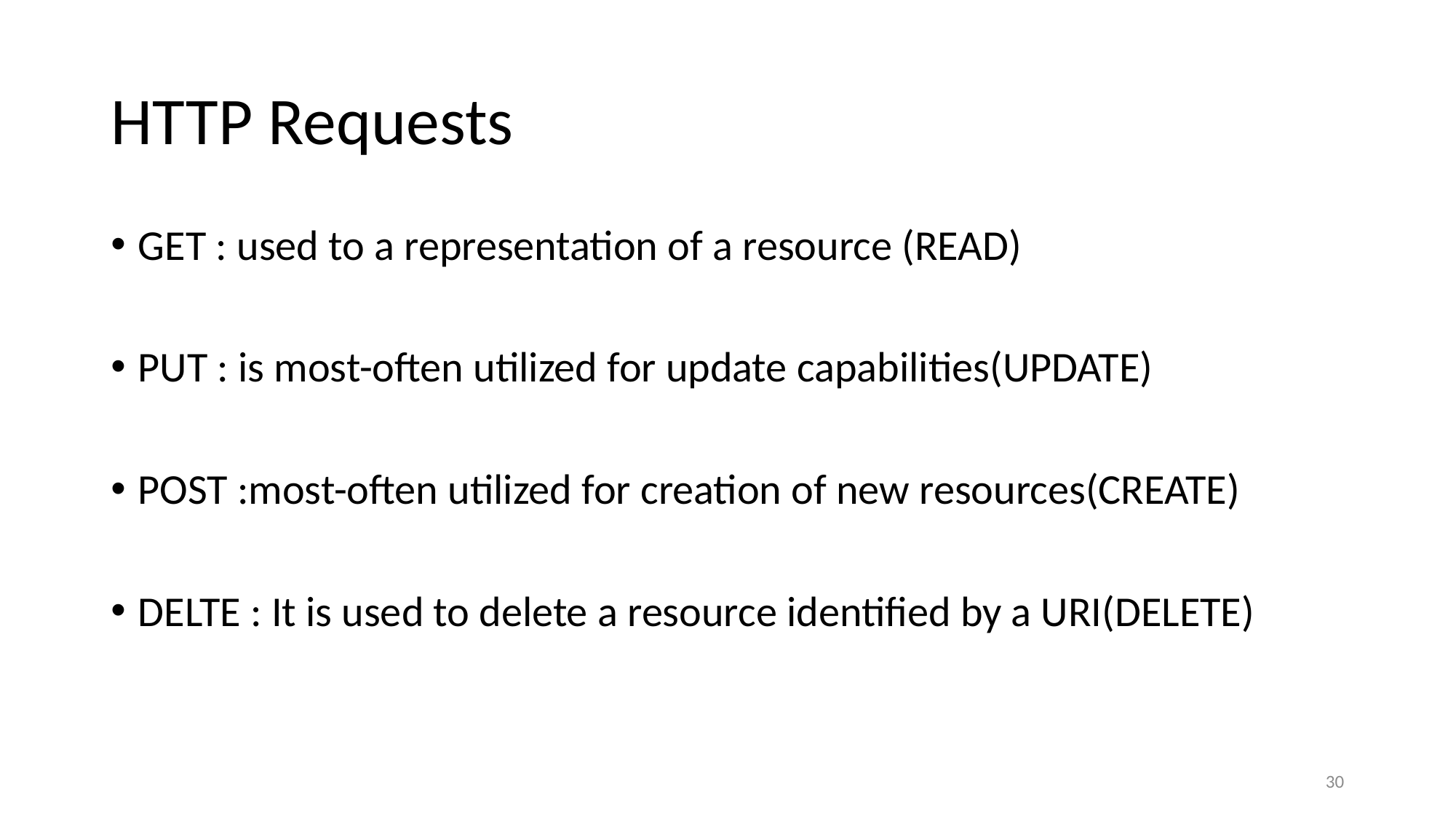

# HTTP Requests
GET : used to a representation of a resource (READ)

PUT : is most-often utilized for update capabilities(UPDATE)

POST :most-often utilized for creation of new resources(CREATE)

DELTE : It is used to delete a resource identified by a URI(DELETE)
30